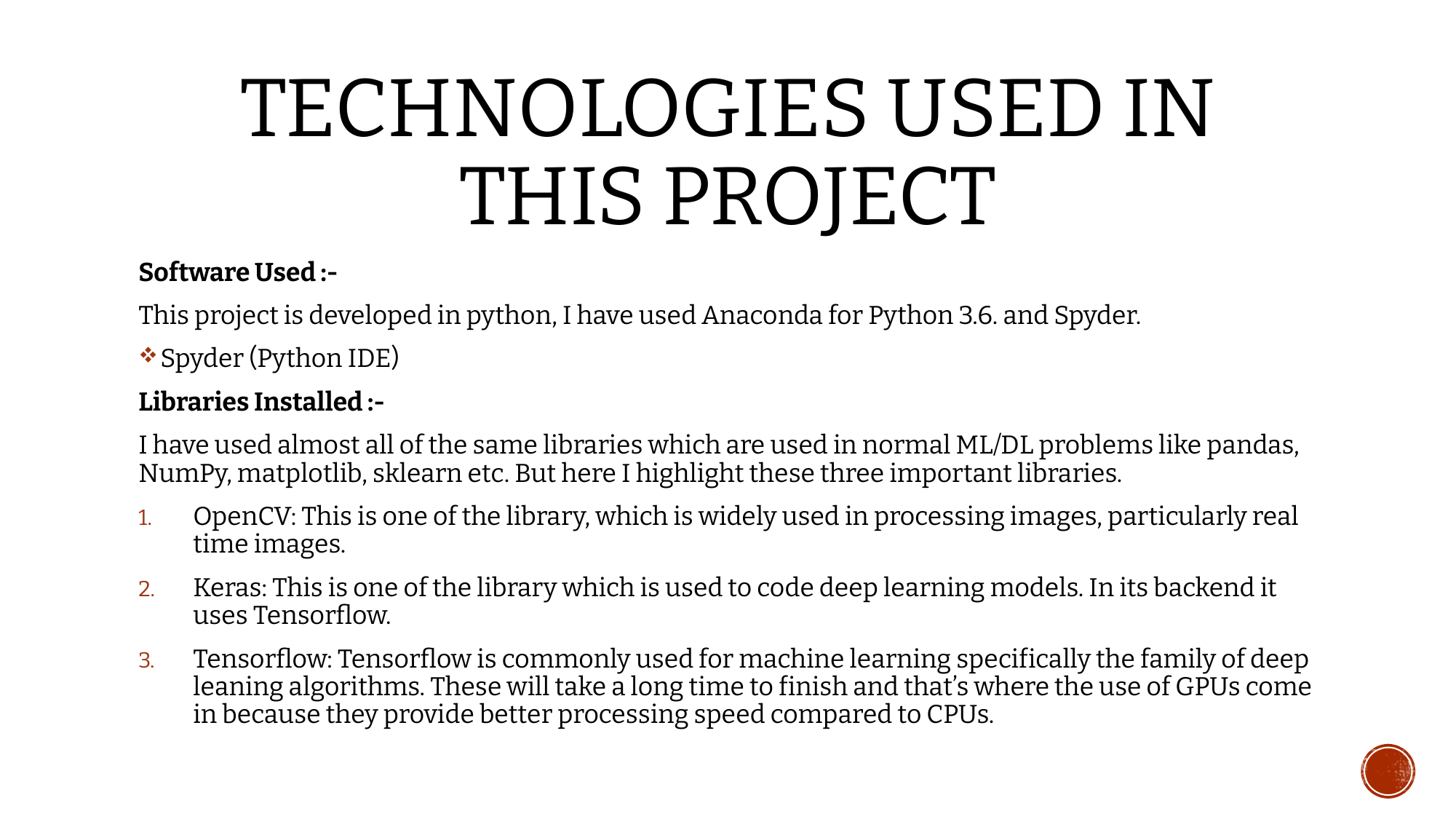

# Technologies Used in this project
Software Used :-
This project is developed in python, I have used Anaconda for Python 3.6. and Spyder.
Spyder (Python IDE)
Libraries Installed :-
I have used almost all of the same libraries which are used in normal ML/DL problems like pandas, NumPy, matplotlib, sklearn etc. But here I highlight these three important libraries.
OpenCV: This is one of the library, which is widely used in processing images, particularly real time images.
Keras: This is one of the library which is used to code deep learning models. In its backend it uses Tensorflow.
Tensorflow: Tensorflow is commonly used for machine learning specifically the family of deep leaning algorithms. These will take a long time to finish and that’s where the use of GPUs come in because they provide better processing speed compared to CPUs.